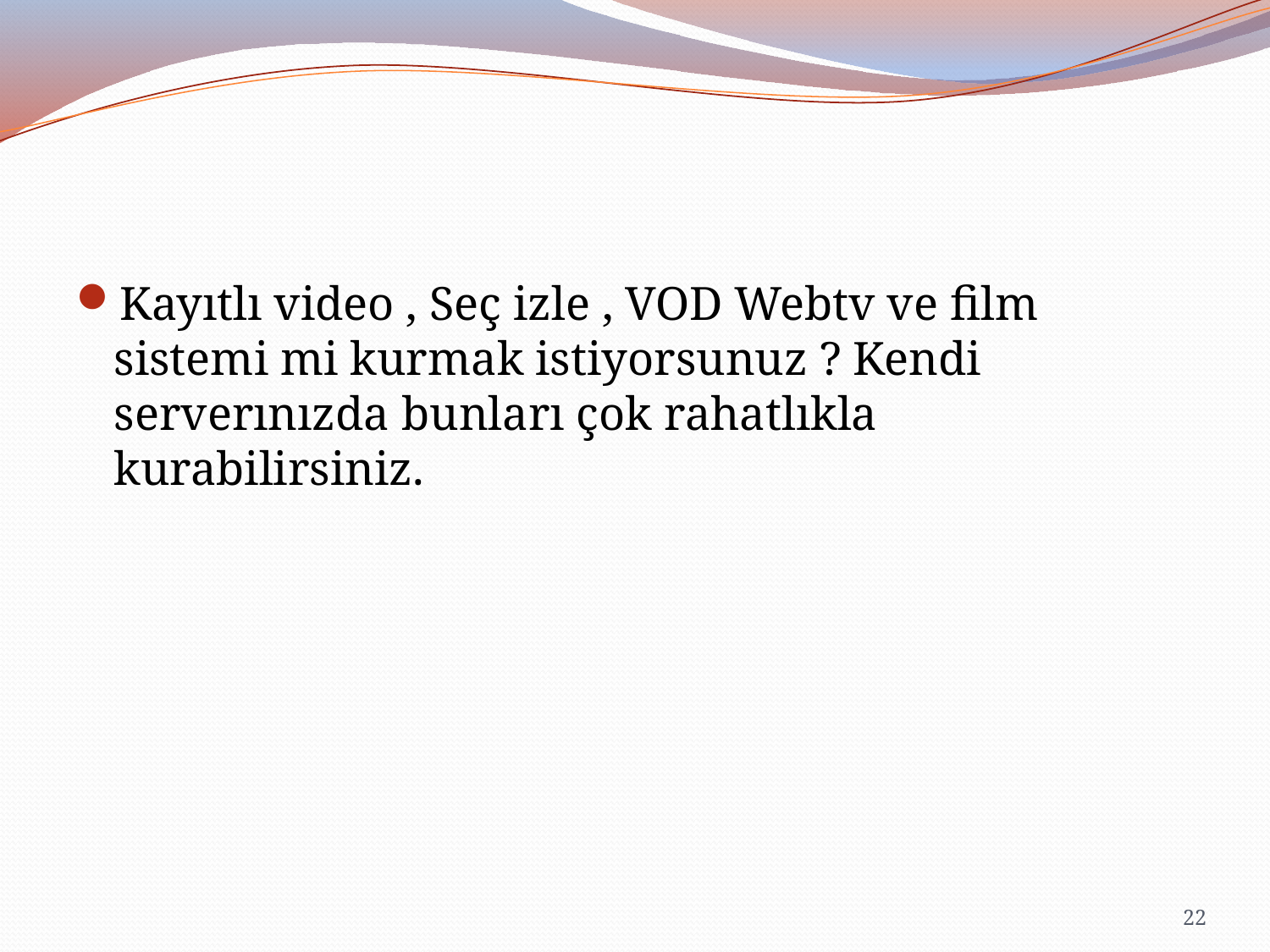

#
Kayıtlı video , Seç izle , VOD Webtv ve film sistemi mi kurmak istiyorsunuz ? Kendi serverınızda bunları çok rahatlıkla kurabilirsiniz.

22